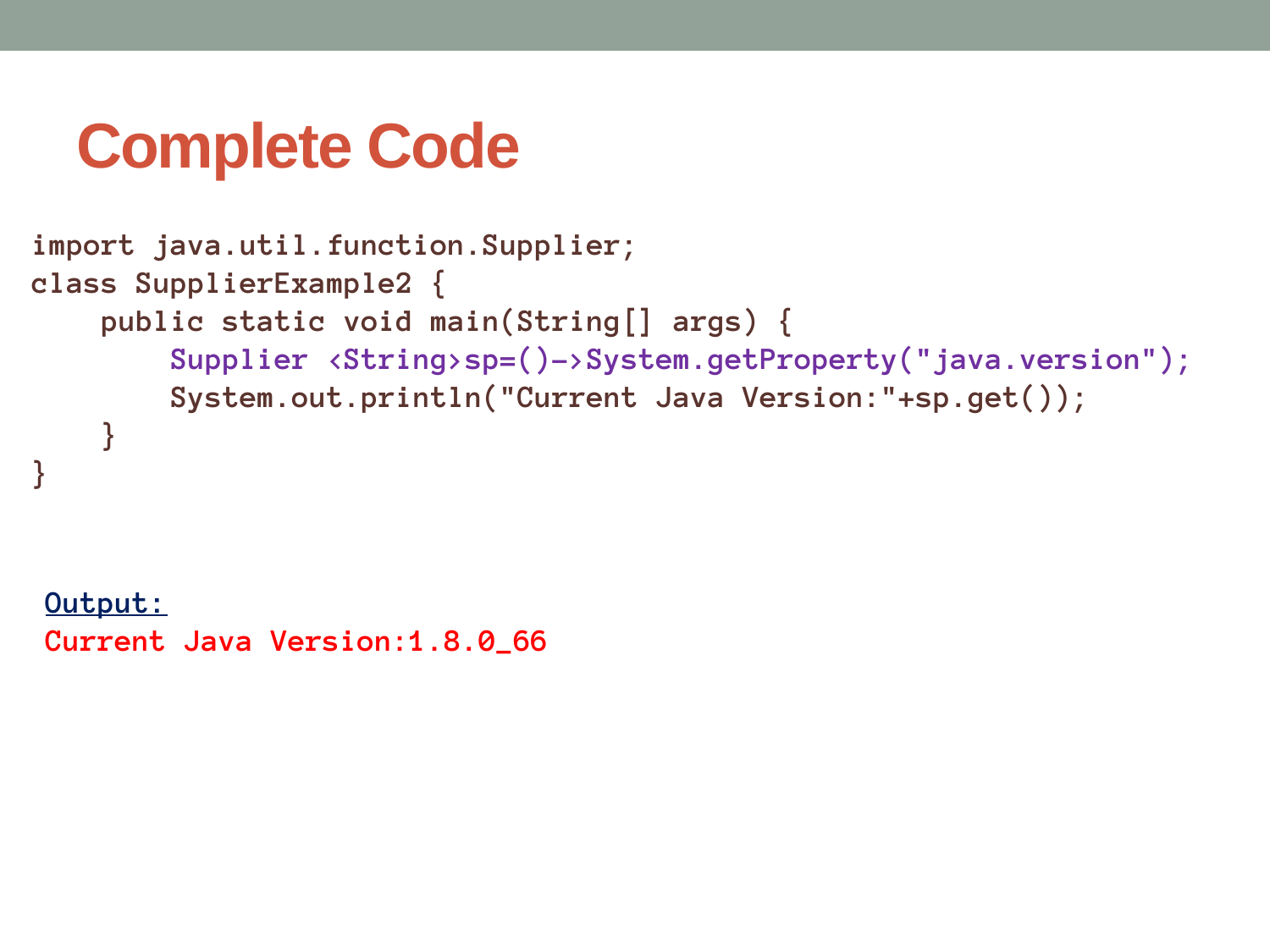

# Complete Code

import java.util.function.Supplier;
class SupplierExample2 {
    public static void main(String[] args) {
        Supplier <String>sp=()->System.getProperty("java.version");
        System.out.println("Current Java Version:"+sp.get());
    }
}

Output:
Current Java Version:1.8.0_66